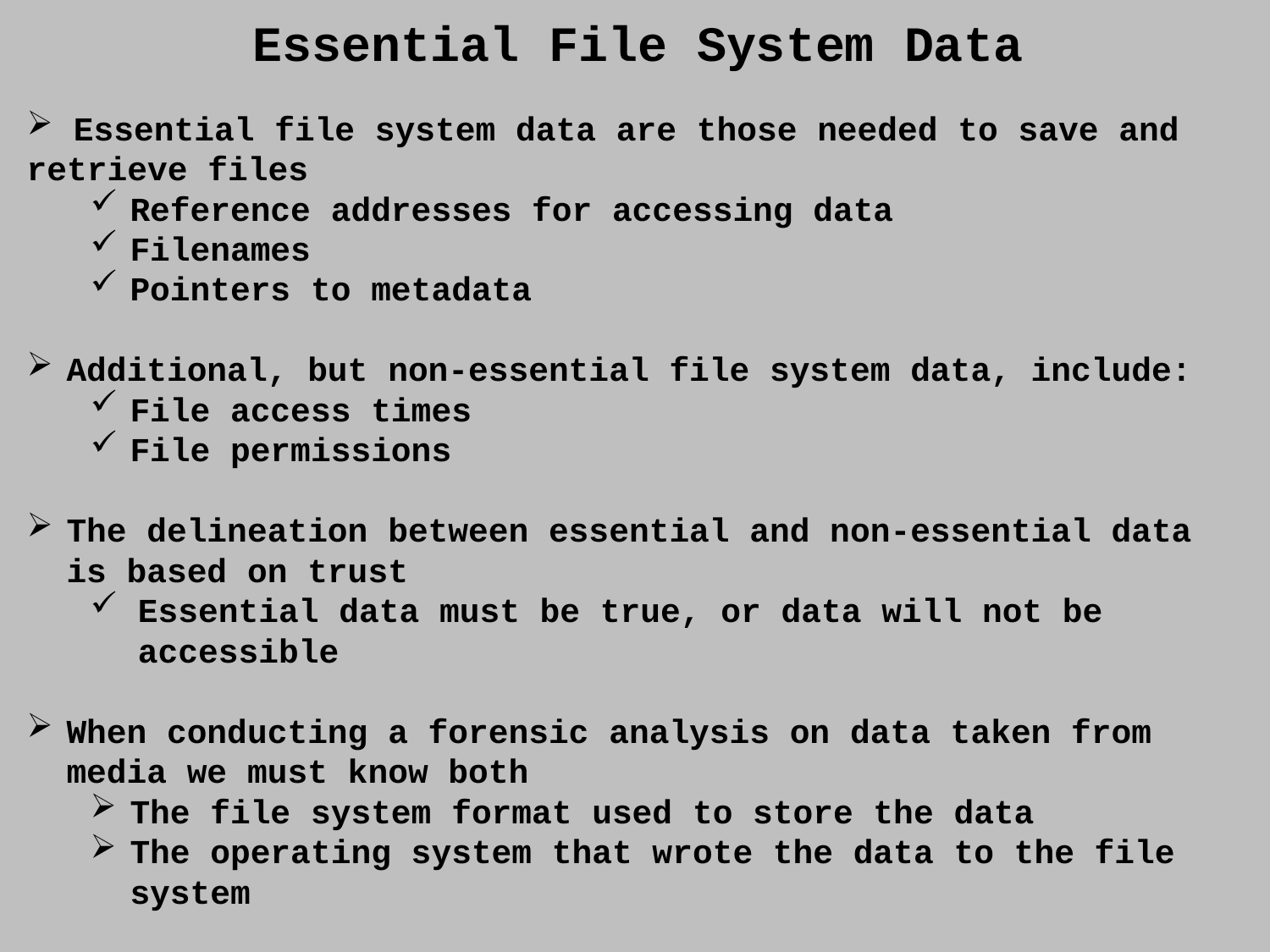

Essential File System Data
 Essential file system data are those needed to save and retrieve files
Reference addresses for accessing data
Filenames
Pointers to metadata

Additional, but non-essential file system data, include:
File access times
File permissions

The delineation between essential and non-essential data is based on trust
Essential data must be true, or data will not be accessible

When conducting a forensic analysis on data taken from media we must know both
The file system format used to store the data
The operating system that wrote the data to the file system